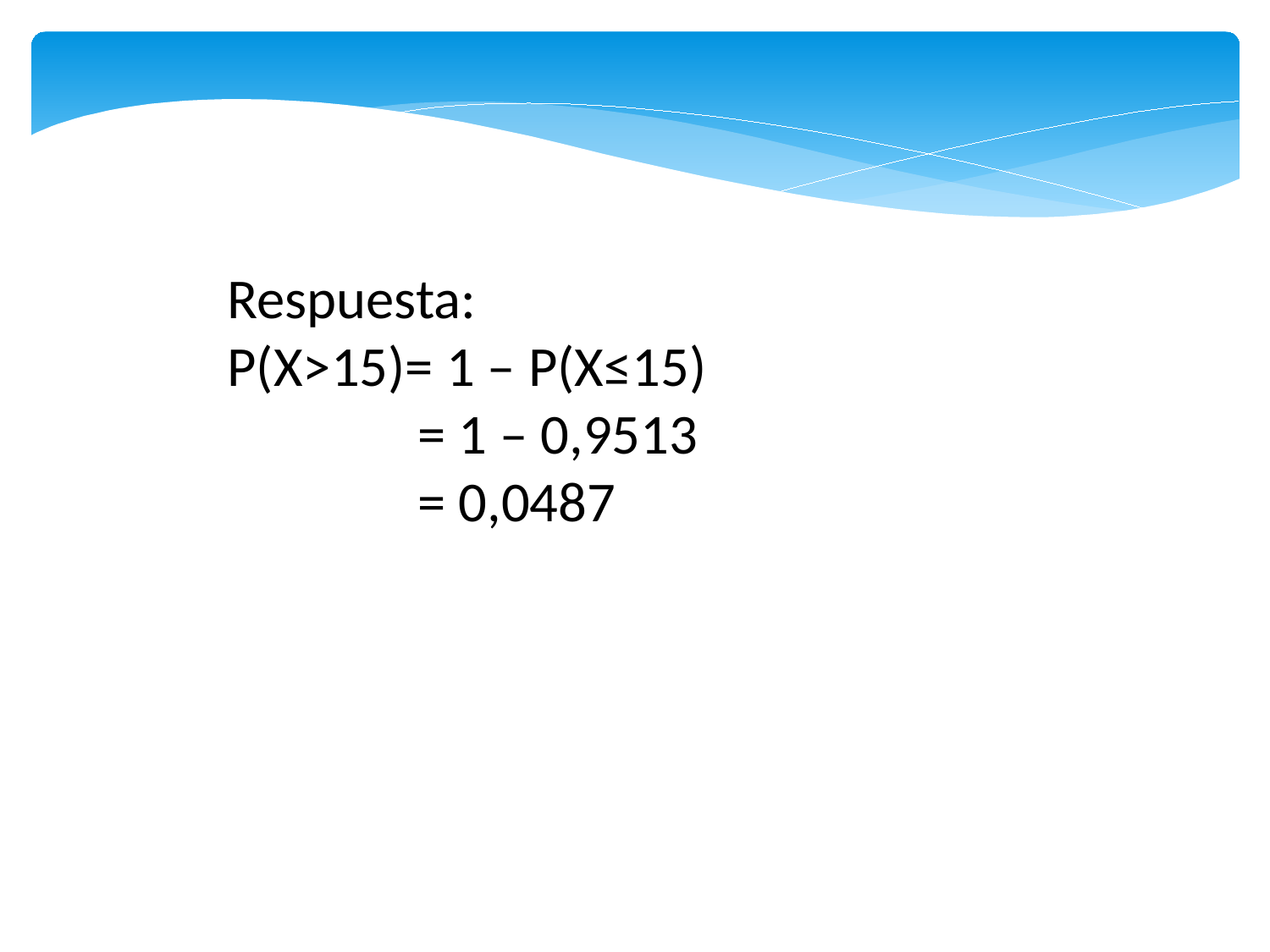

Respuesta:
P(X>15)= 1 – P(X≤15)
               = 1 – 0,9513
               = 0,0487